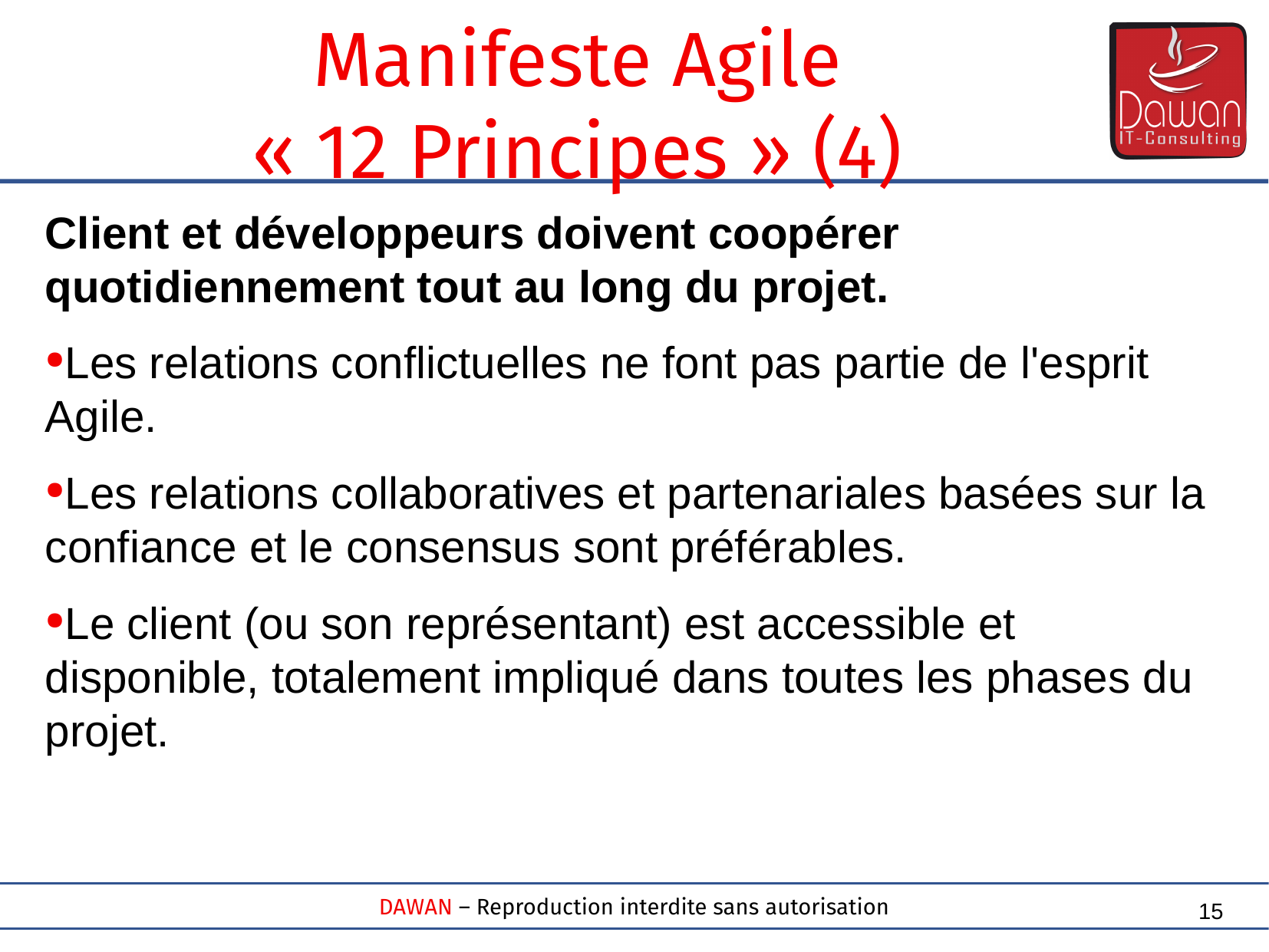

Client et développeurs doivent coopérer quotidiennement tout au long du projet.
Les relations conflictuelles ne font pas partie de l'esprit Agile.
Les relations collaboratives et partenariales basées sur la confiance et le consensus sont préférables.
Le client (ou son représentant) est accessible et disponible, totalement impliqué dans toutes les phases du projet.
Manifeste Agile
« 12 Principes » (4)
15